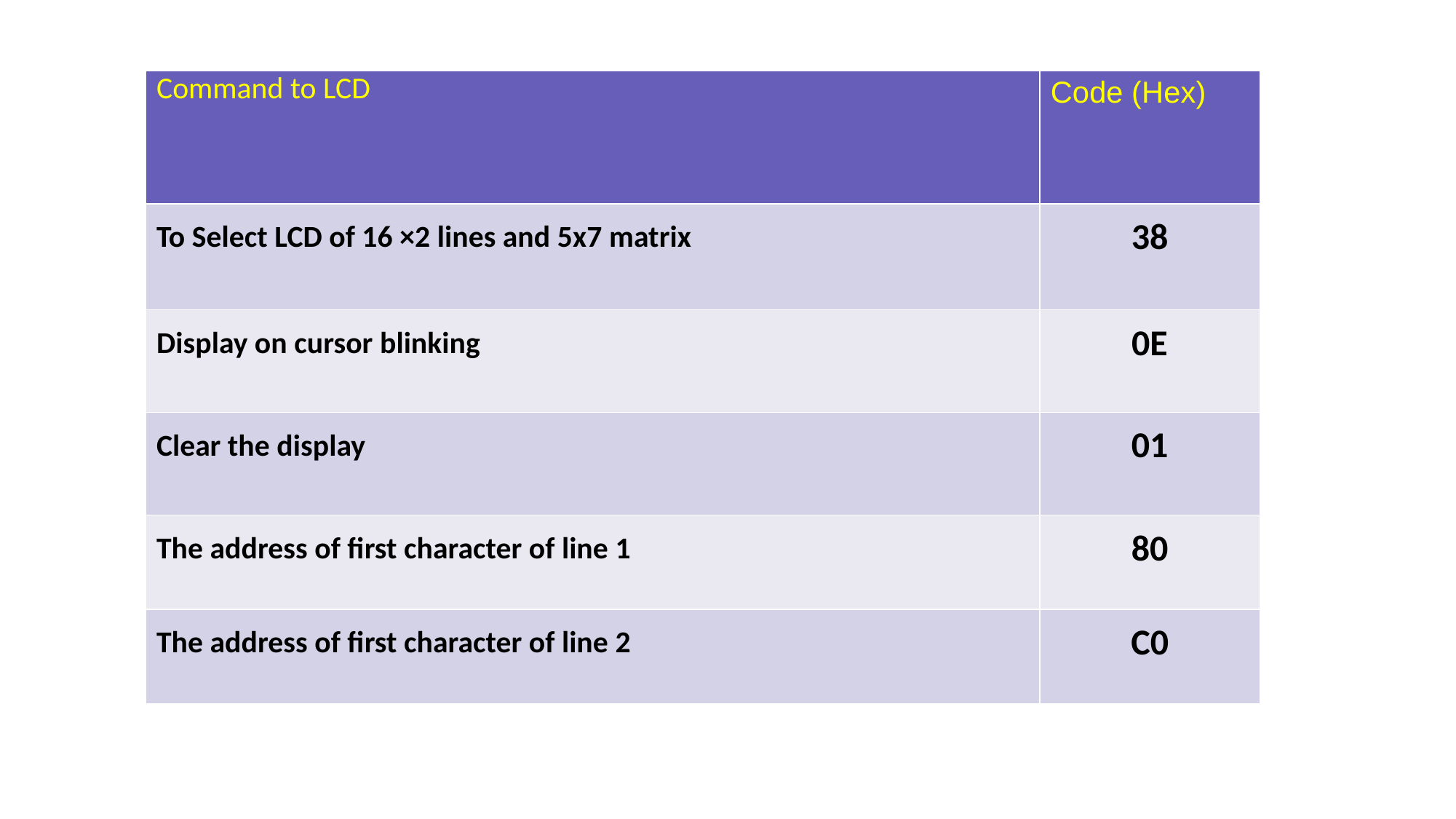

# Commands for LCD
| Command to LCD | Code (Hex) |
| --- | --- |
| To Select LCD of 16 ×2 lines and 5x7 matrix | 38 |
| Display on cursor blinking | 0E |
| Clear the display | 01 |
| The address of first character of line 1 | 80 |
| The address of first character of line 2 | C0 |